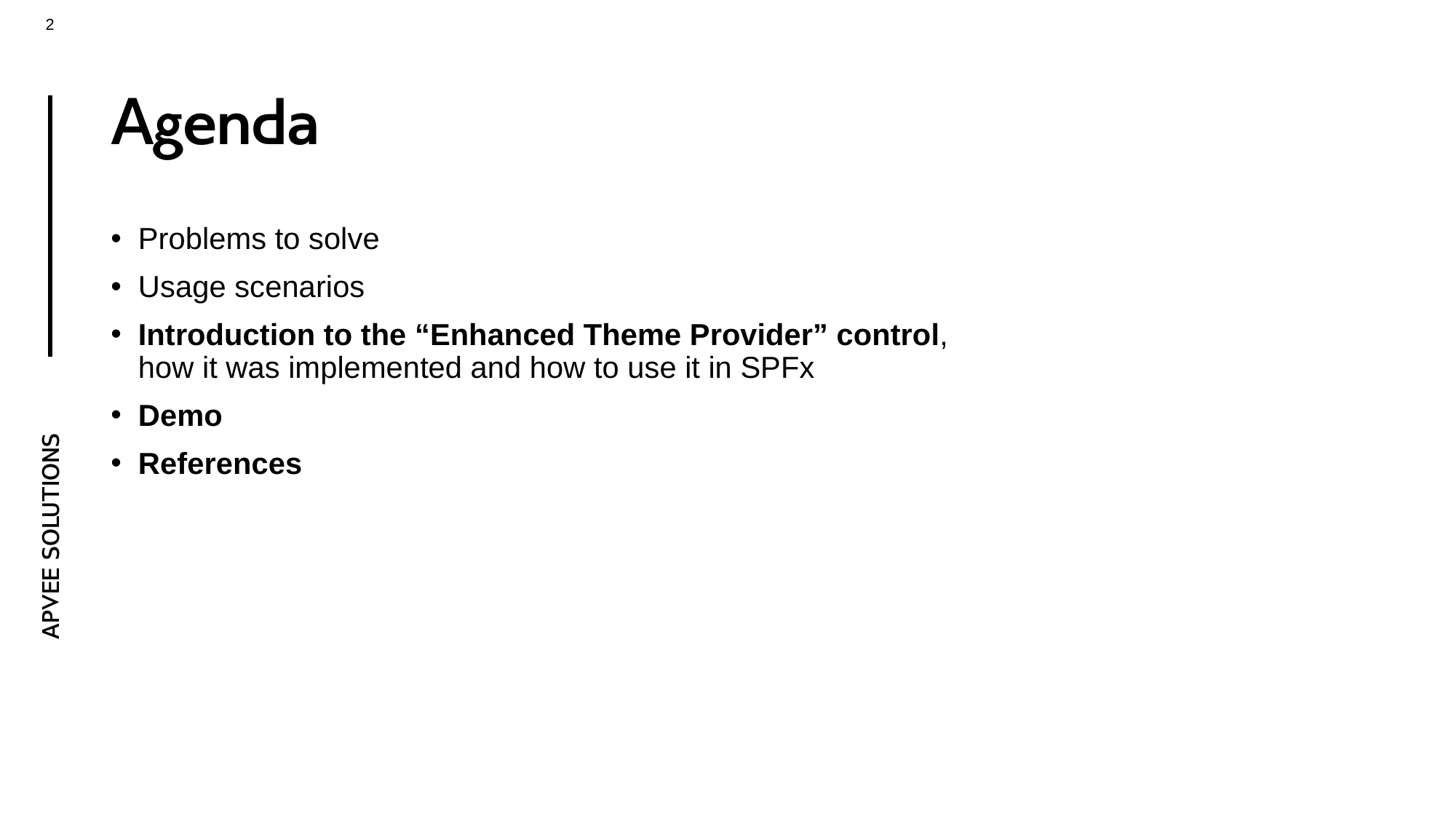

# Agenda
Problems to solve
Usage scenarios
Introduction to the “Enhanced Theme Provider” control,
how it was implemented and how to use it in SPFx
Demo
References